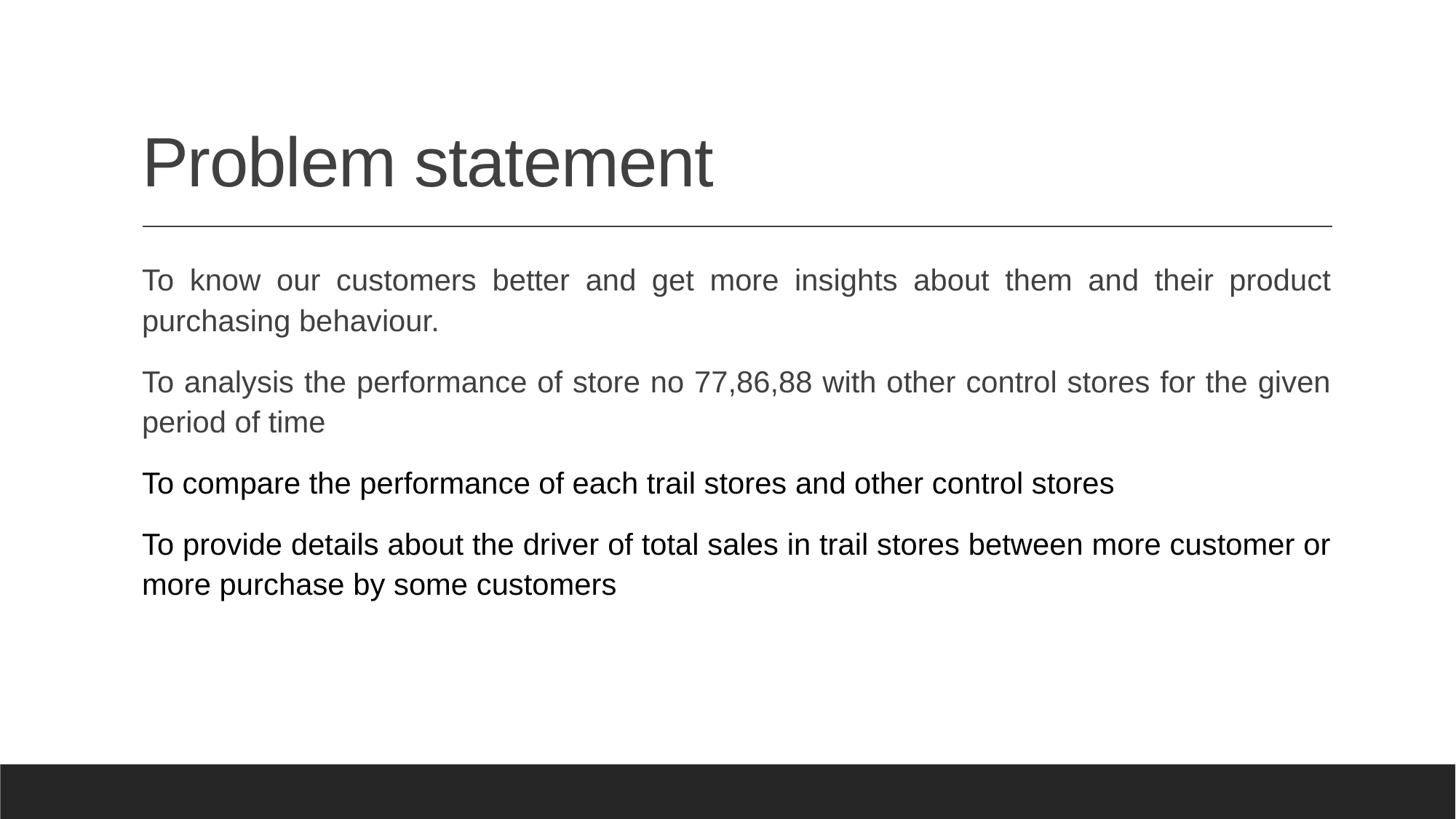

# Problem statement
To know our customers better and get more insights about them and their product purchasing behaviour.
To analysis the performance of store no 77,86,88 with other control stores for the given period of time
To compare the performance of each trail stores and other control stores
To provide details about the driver of total sales in trail stores between more customer or more purchase by some customers